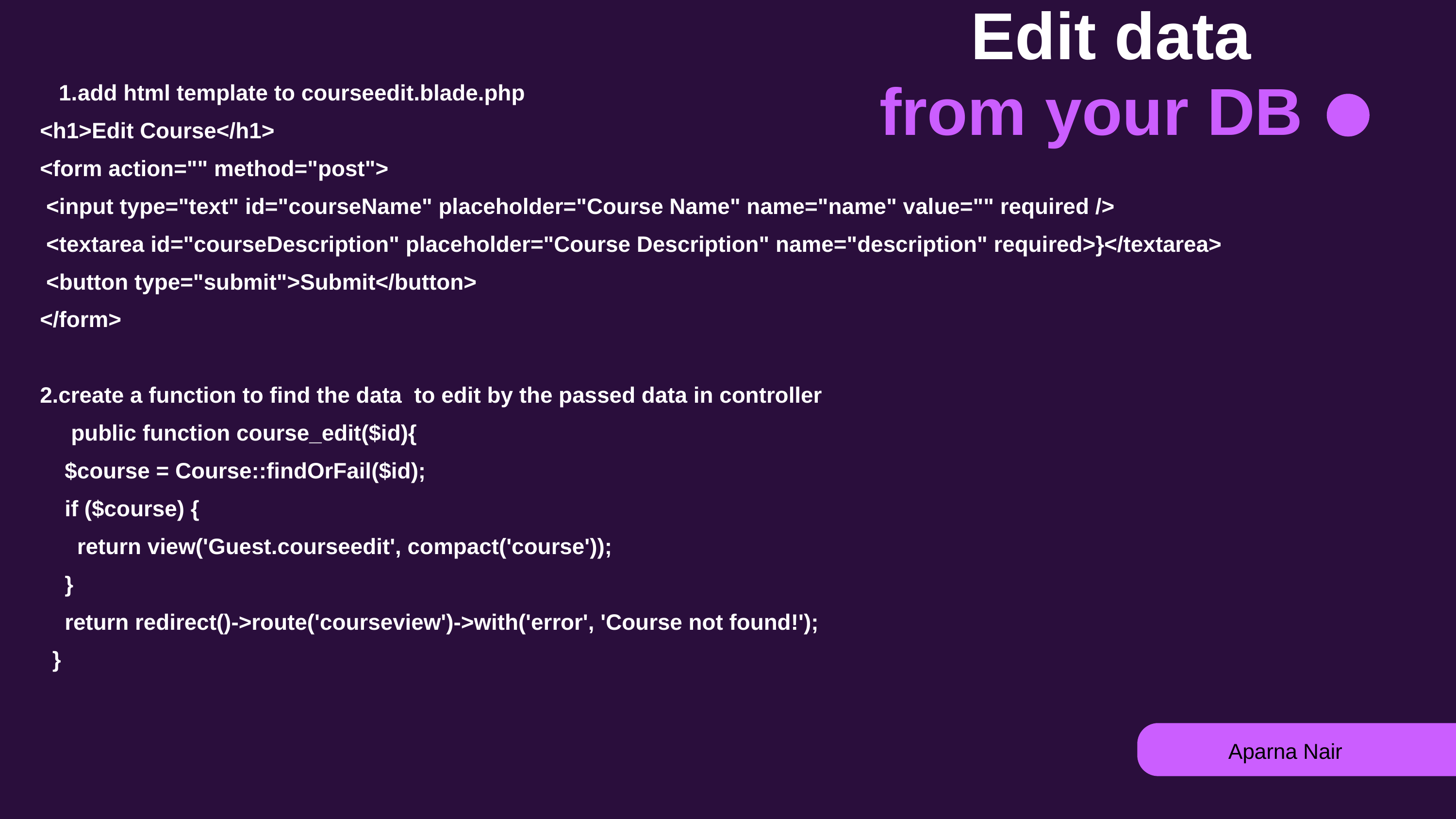

Edit data
add html template to courseedit.blade.php
<h1>Edit Course</h1>
<form action="" method="post">
 <input type="text" id="courseName" placeholder="Course Name" name="name" value="" required />
 <textarea id="courseDescription" placeholder="Course Description" name="description" required>}</textarea>
 <button type="submit">Submit</button>
</form>

2.create a function to find the data  to edit by the passed data in controller
     public function course_edit($id){
    $course = Course::findOrFail($id);
    if ($course) {
      return view('Guest.courseedit', compact('course'));
    }
    return redirect()->route('courseview')->with('error', 'Course not found!');
  }

from your DB

Aparna Nair